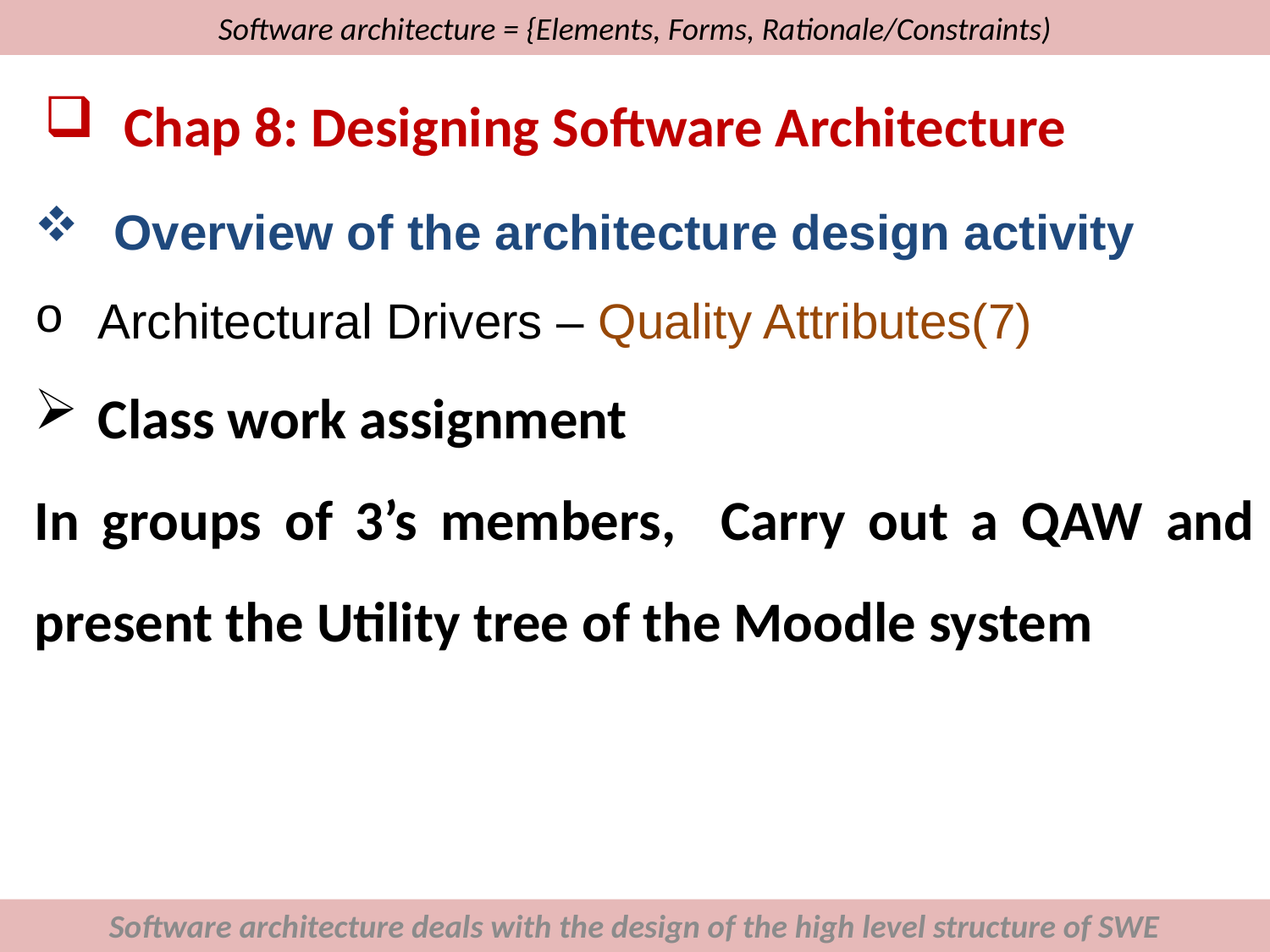

# Software architecture = {Elements, Forms, Rationale/Constraints)
Chap 8: Designing Software Architecture
Overview of the architecture design activity
Architectural Drivers – Quality Attributes(7)
Class work assignment
In groups of 3’s members,  Carry out a QAW and present the Utility tree of the Moodle system

Software architecture deals with the design of the high level structure of SWE